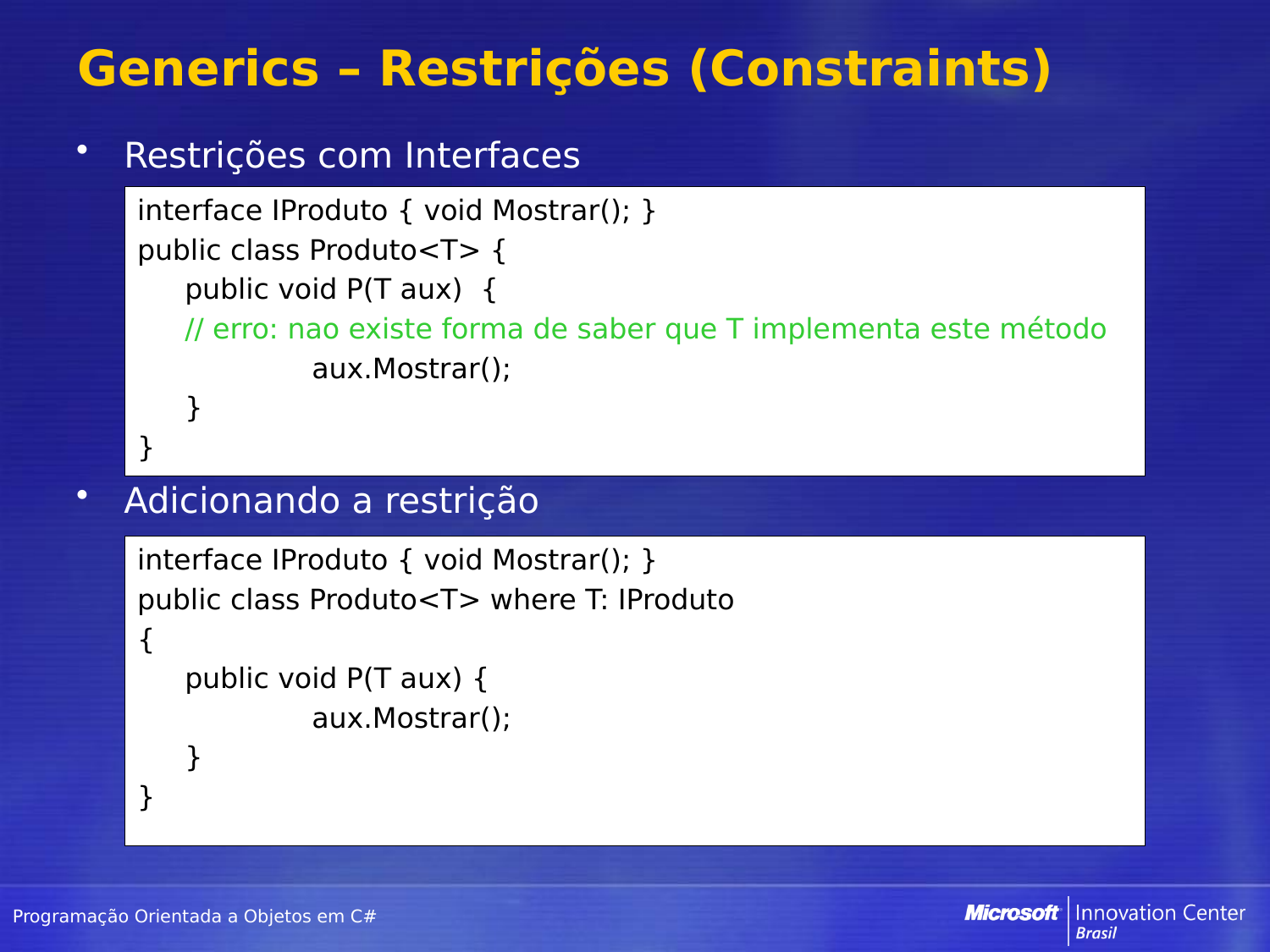

# Generics – Restrições (Constraints)
Restrições com Interfaces

Adicionando a restrição
interface IProduto { void Mostrar(); }
public class Produto<T> {
	public void P(T aux)  {
	// erro: nao existe forma de saber que T implementa este método
		aux.Mostrar();
	}
}
interface IProduto { void Mostrar(); }
public class Produto<T> where T: IProduto
{
	public void P(T aux) {
		aux.Mostrar();
	}
}